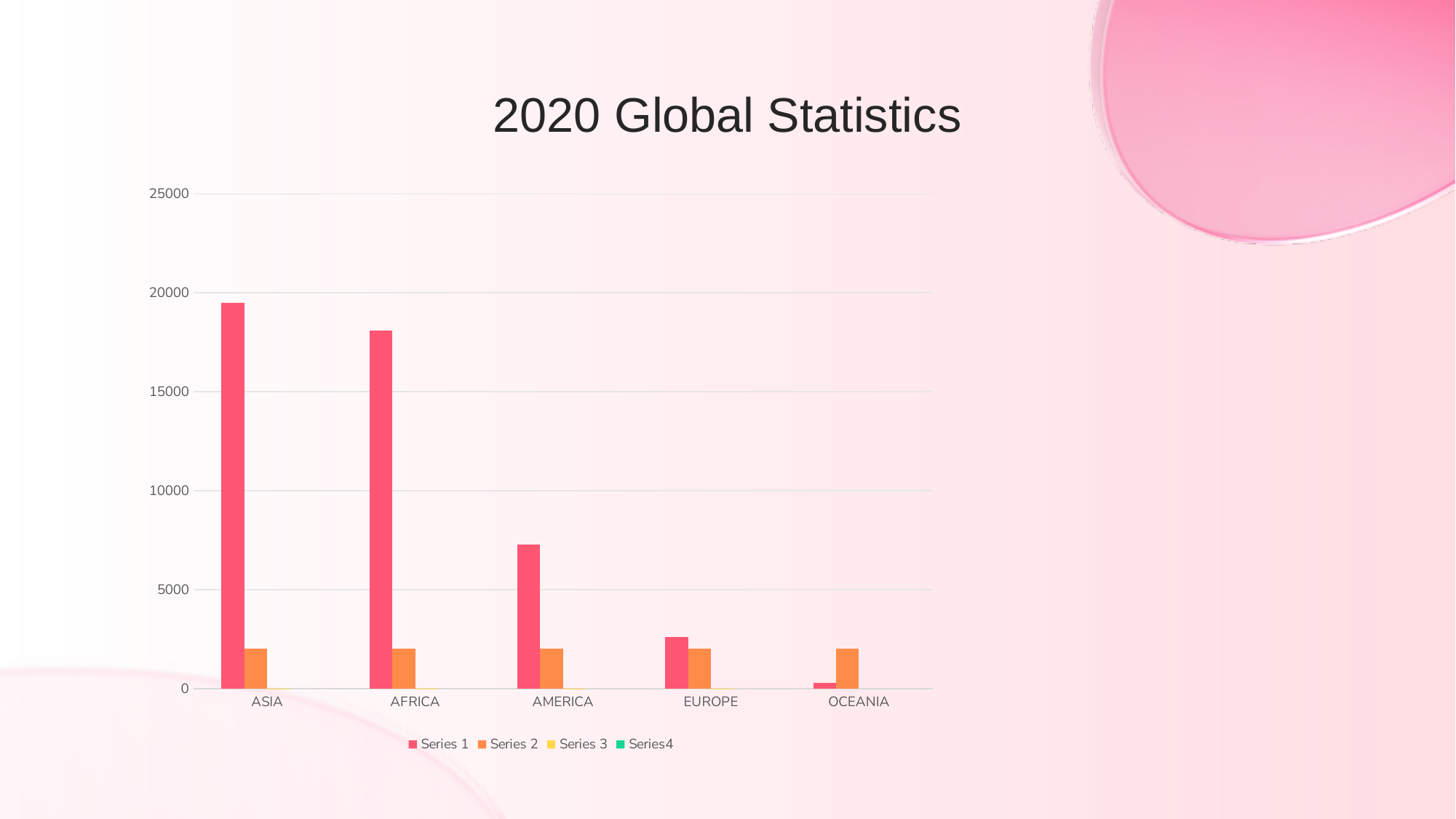

# 2020 Global Statistics

### Chart

| Category | Series 1 | Series 2 | Series 3 |  |
|---|---|---|---|---|
| ASIA | 19500.0 | 2020.0 | 2.0 | None |
| AFRICA | 18100.0 | 2020.0 | 2.0 | None |
| AMERICA | 7300.0 | 2020.0 | 3.0 | None |
| EUROPE | 2600.0 | 2020.0 | 5.0 | None |
| OCEANIA | 300.0 | 2020.0 | None | None |